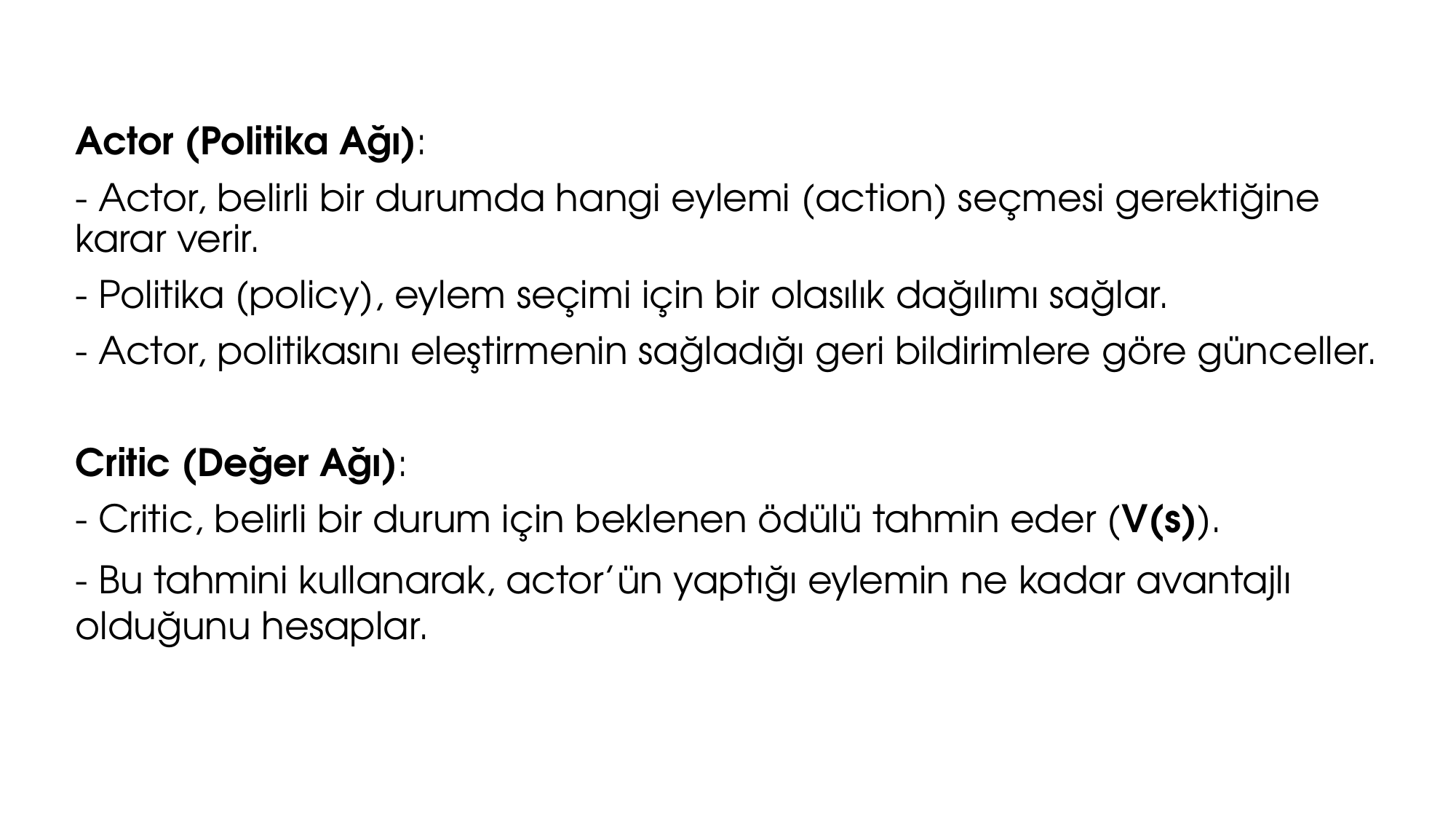

Actor (Politika Ağı):
- Actor, belirli bir durumda hangi eylemi (action) seçmesi gerektiğine karar verir.
- Politika (policy), eylem seçimi için bir olasılık dağılımı sağlar.
- Actor, politikasını eleştirmenin sağladığı geri bildirimlere göre günceller.

Critic (Değer Ağı):
- Critic, belirli bir durum için beklenen ödülü tahmin eder (V(s)).
- Bu tahmini kullanarak, actor’ün yaptığı eylemin ne kadar avantajlı olduğunu hesaplar.